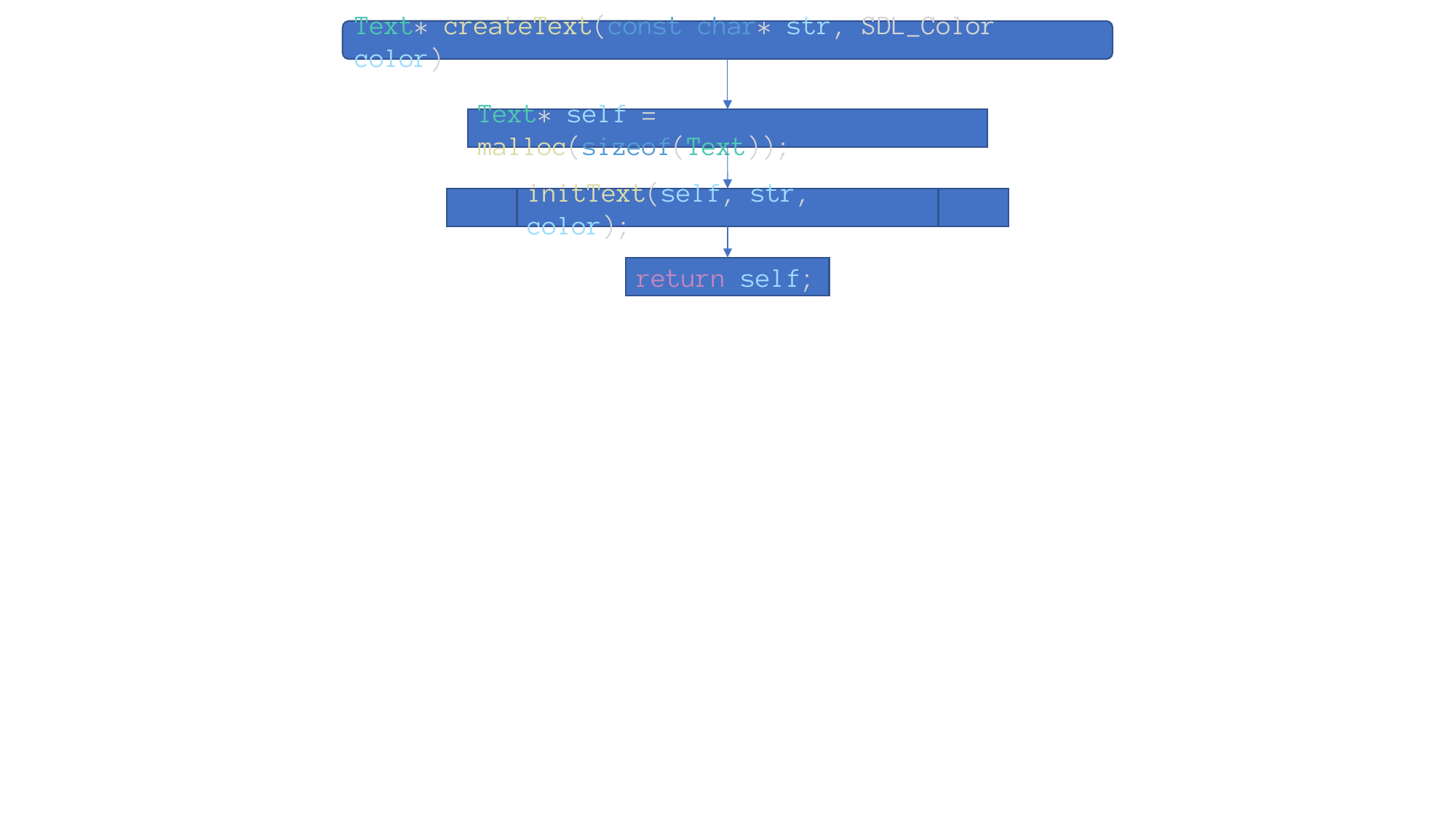

Text* createText(const char* str, SDL_Color color)
Text* self = malloc(sizeof(Text));
initText(self, str, color);
return self;